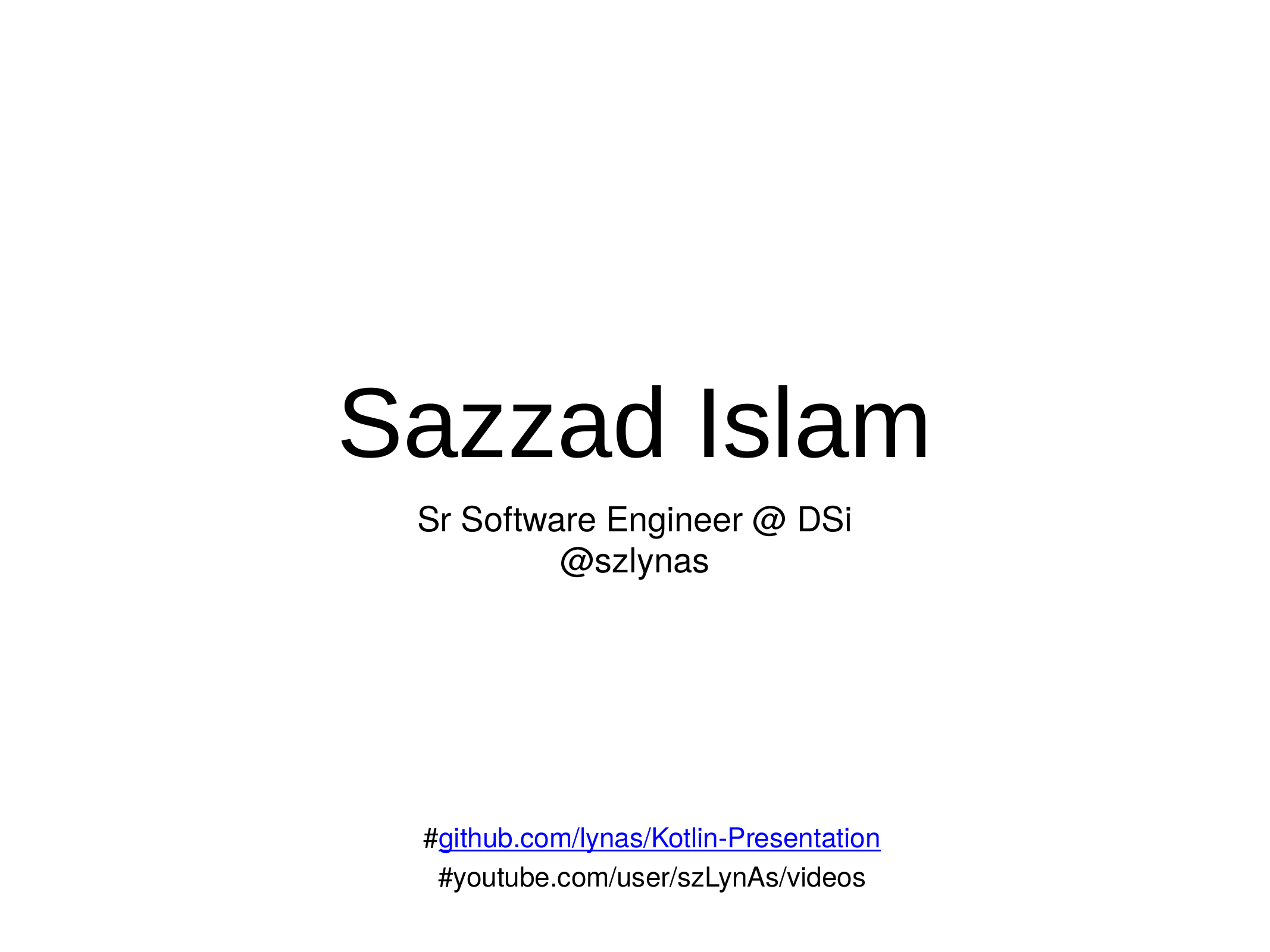

# Sazzad Islam
Sr Software Engineer @ DSi
@szlynas

#github.com/lynas/Kotlin-Presentation
#youtube.com/user/szLynAs/videos